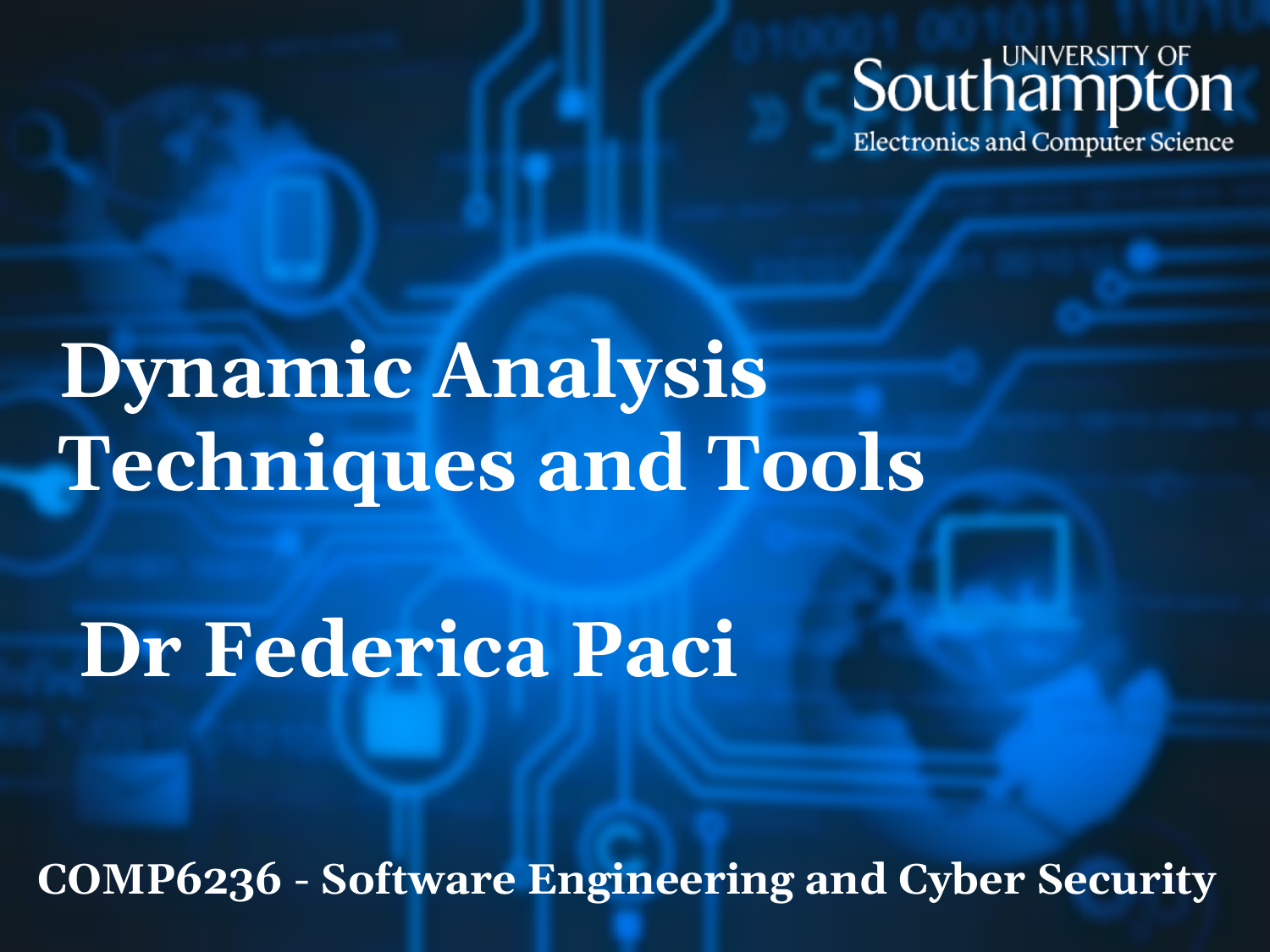

# Dynamic Analysis Techniques and Tools Dr Federica Paci
COMP6236 - Software Engineering and Cyber Security